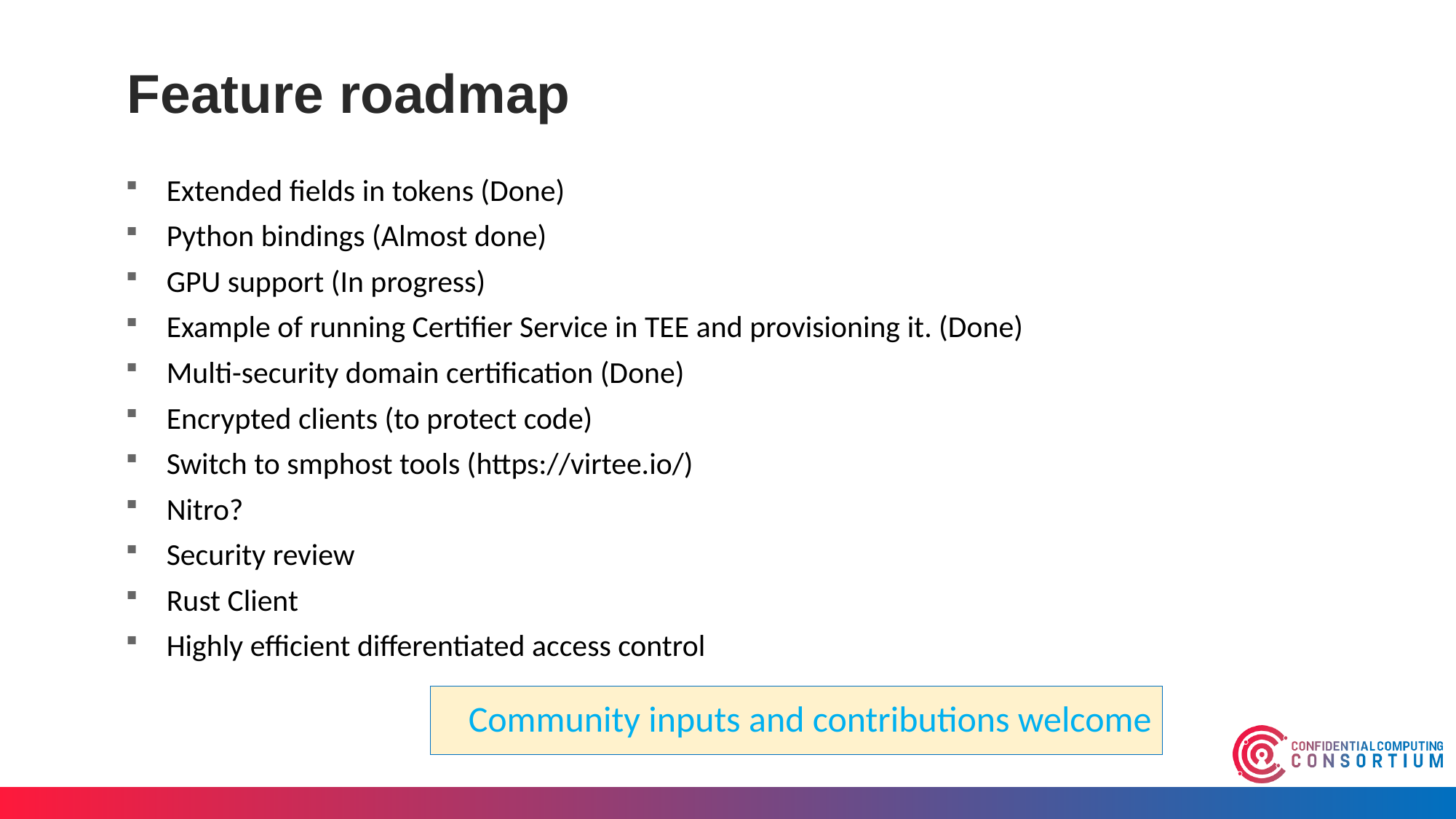

Feature roadmap
Extended fields in tokens (Done)
Python bindings (Almost done)
GPU support (In progress)
Example of running Certifier Service in TEE and provisioning it. (Done)
Multi-security domain certification (Done)
Encrypted clients (to protect code)
Switch to smphost tools (https://virtee.io/)
Nitro?
Security review
Rust Client
Highly efficient differentiated access control

Community inputs and contributions welcome